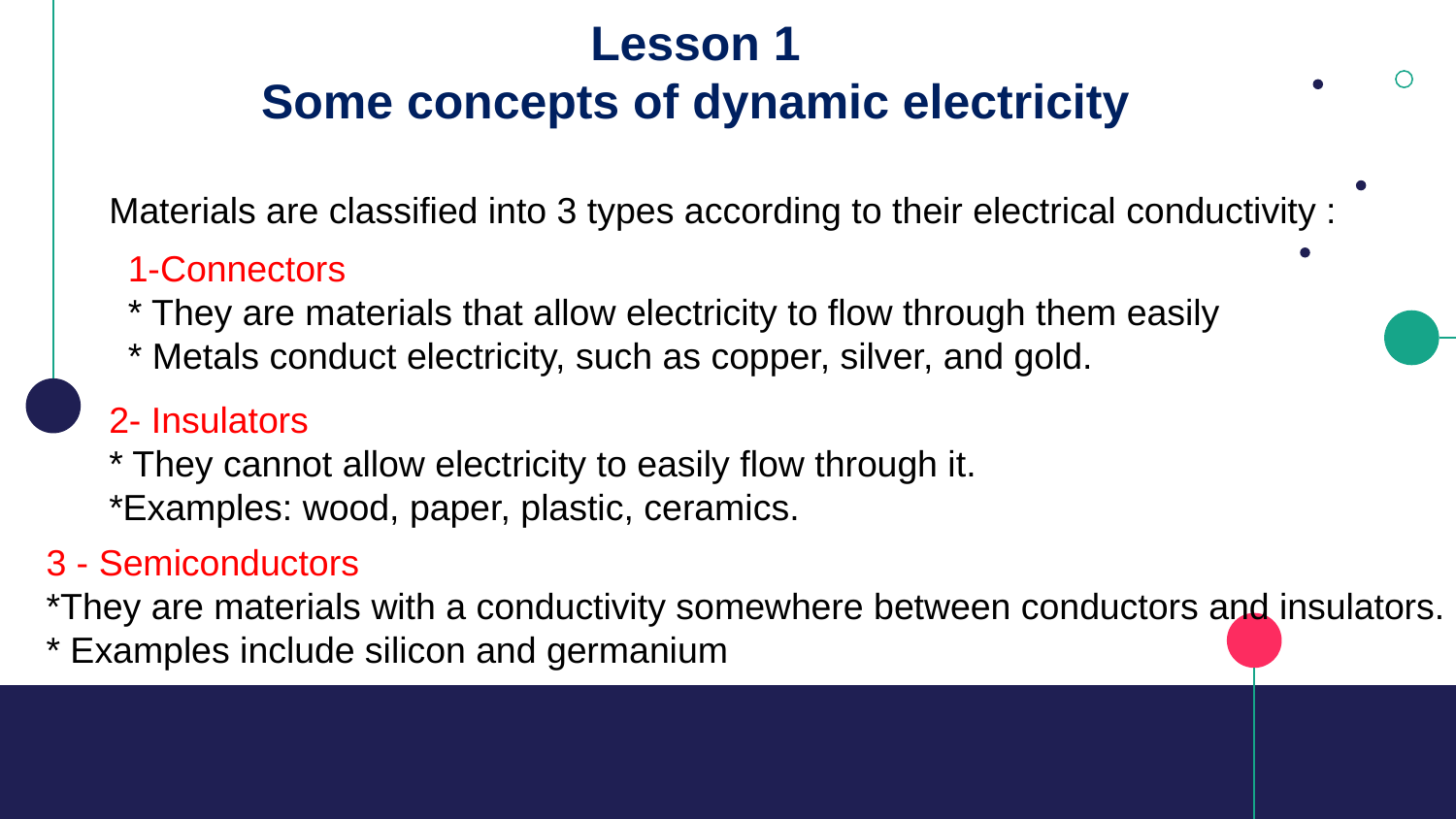

Lesson 1
Some concepts of dynamic electricity
Materials are classified into 3 types according to their electrical conductivity :
1-Connectors
* They are materials that allow electricity to flow through them easily
* Metals conduct electricity, such as copper, silver, and gold.
2- Insulators
* They cannot allow electricity to easily flow through it.
*Examples: wood, paper, plastic, ceramics.
3 - Semiconductors
*They are materials with a conductivity somewhere between conductors and insulators.
* Examples include silicon and germanium